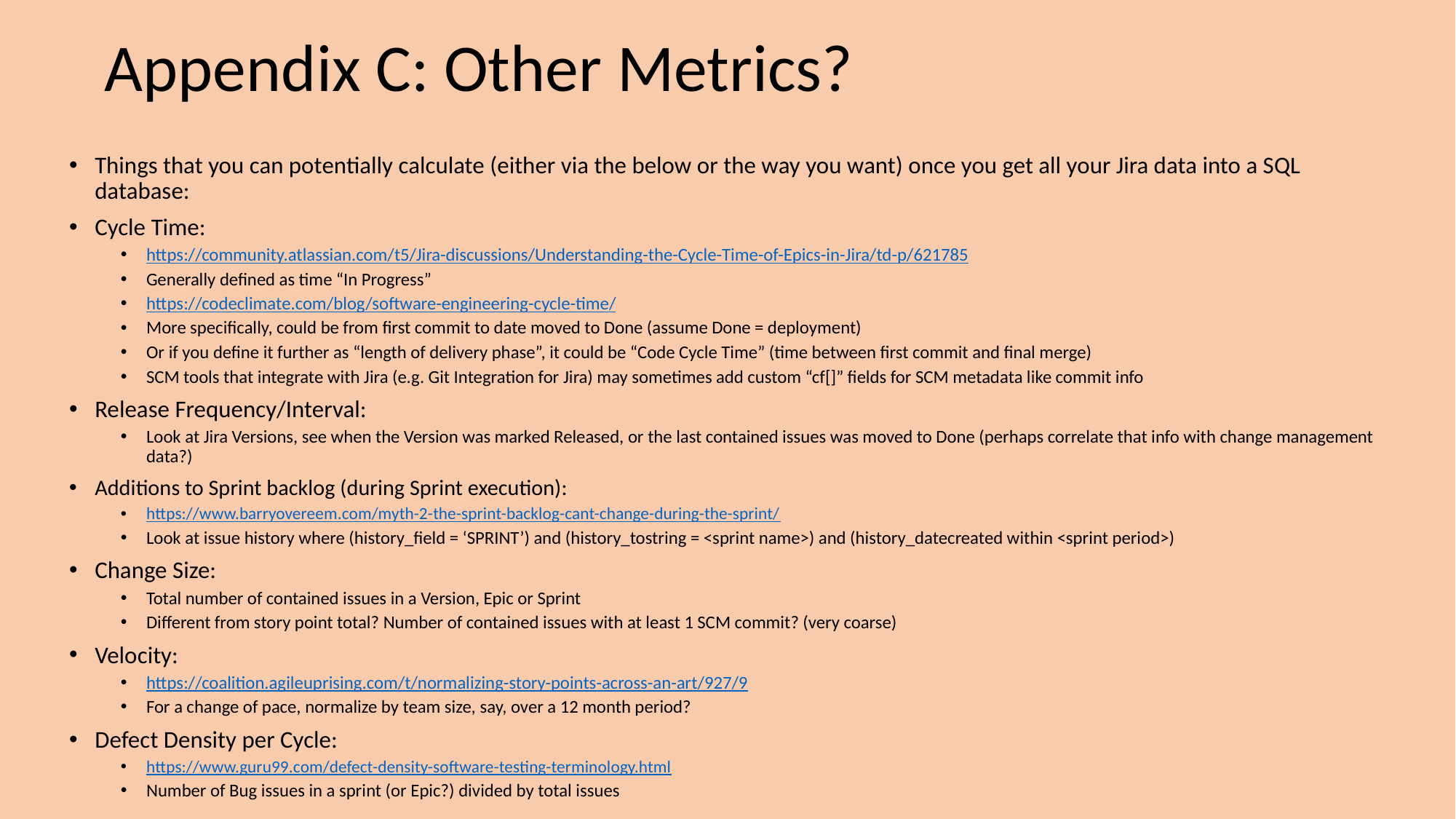

# Appendix C: Other Metrics?
Things that you can potentially calculate (either via the below or the way you want) once you get all your Jira data into a SQL database:
Cycle Time:
https://community.atlassian.com/t5/Jira-discussions/Understanding-the-Cycle-Time-of-Epics-in-Jira/td-p/621785
Generally defined as time “In Progress”
https://codeclimate.com/blog/software-engineering-cycle-time/
More specifically, could be from first commit to date moved to Done (assume Done = deployment)
Or if you define it further as “length of delivery phase”, it could be “Code Cycle Time” (time between first commit and final merge)
SCM tools that integrate with Jira (e.g. Git Integration for Jira) may sometimes add custom “cf[]” fields for SCM metadata like commit info
Release Frequency/Interval:
Look at Jira Versions, see when the Version was marked Released, or the last contained issues was moved to Done (perhaps correlate that info with change management data?)
Additions to Sprint backlog (during Sprint execution):
https://www.barryovereem.com/myth-2-the-sprint-backlog-cant-change-during-the-sprint/
Look at issue history where (history_field = ‘SPRINT’) and (history_tostring = <sprint name>) and (history_datecreated within <sprint period>)
Change Size:
Total number of contained issues in a Version, Epic or Sprint
Different from story point total? Number of contained issues with at least 1 SCM commit? (very coarse)
Velocity:
https://coalition.agileuprising.com/t/normalizing-story-points-across-an-art/927/9
For a change of pace, normalize by team size, say, over a 12 month period?
Defect Density per Cycle:
https://www.guru99.com/defect-density-software-testing-terminology.html
Number of Bug issues in a sprint (or Epic?) divided by total issues